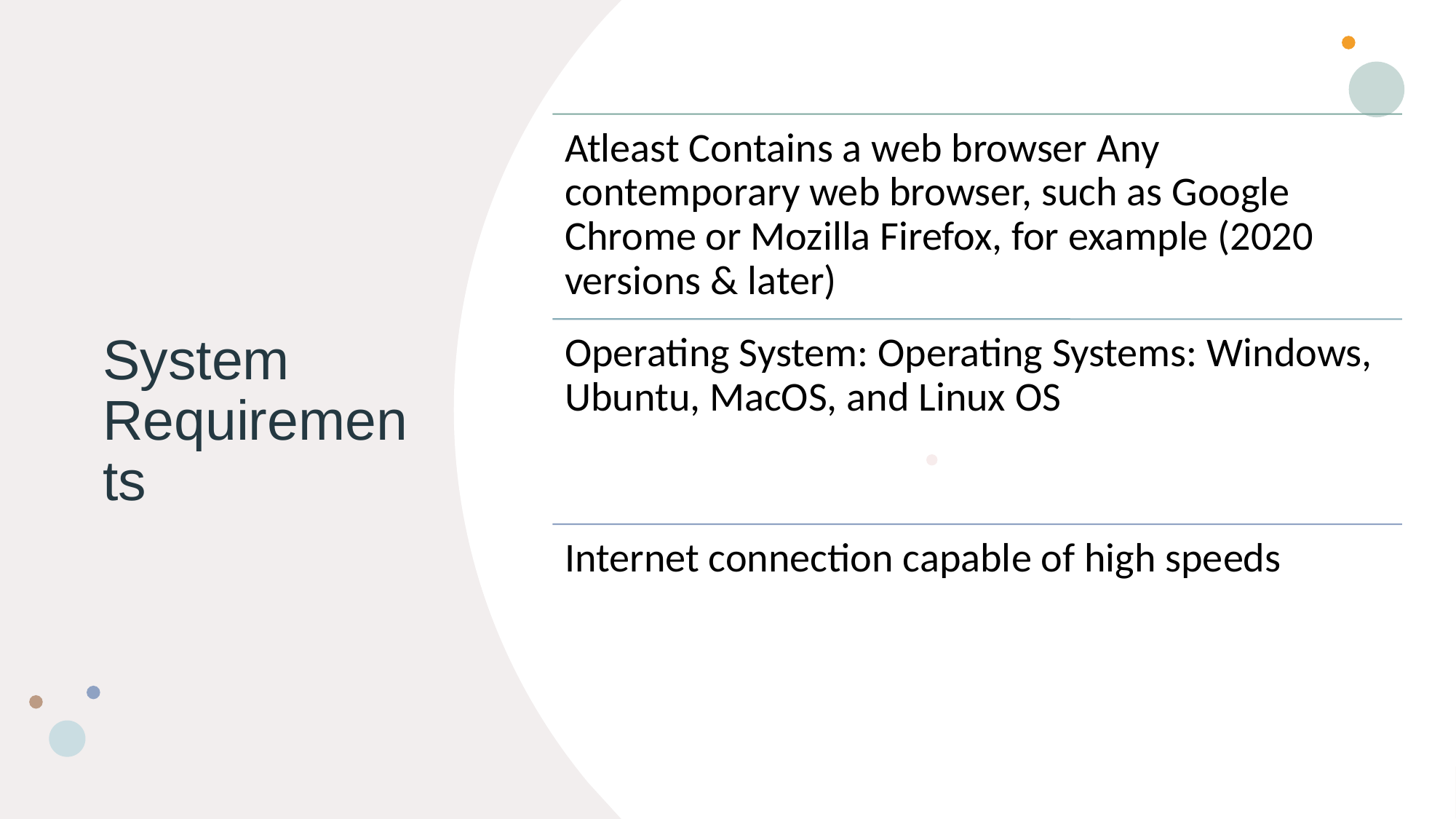

# System Requirements
Atleast Contains a web browser Any contemporary web browser, such as Google Chrome or Mozilla Firefox, for example (2020 versions & later)
Operating System: Operating Systems: Windows, Ubuntu, MacOS, and Linux OS
Internet connection capable of high speeds